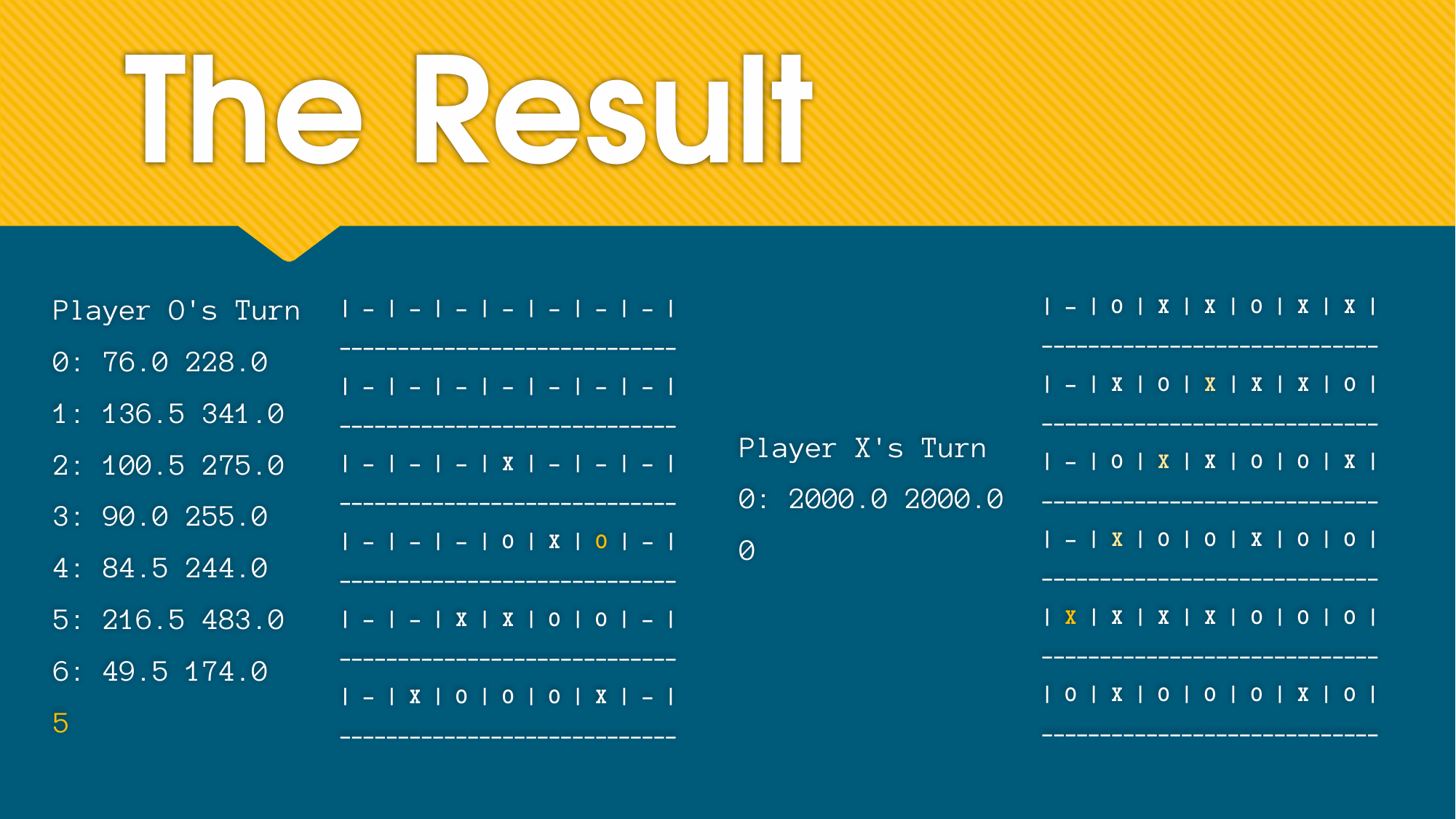

# The Result
Player X's Turn
0: 2000.0 2000.0
0
| - | O | X | X | O | X | X |
-----------------------------
| - | X | O | X | X | X | O |
-----------------------------
| - | O | X | X | O | O | X |
-----------------------------
| - | X | O | O | X | O | O |
-----------------------------
| X | X | X | X | O | O | O |
-----------------------------
| O | X | O | O | O | X | O |
-----------------------------
Player O's Turn
0: 76.0 228.0
1: 136.5 341.0
2: 100.5 275.0
3: 90.0 255.0
4: 84.5 244.0
5: 216.5 483.0
6: 49.5 174.0
5

| - | - | - | - | - | - | - |
-----------------------------
| - | - | - | - | - | - | - |
-----------------------------
| - | - | - | X | - | - | - |
-----------------------------
| - | - | - | O | X | O | - |
-----------------------------
| - | - | X | X | O | O | - |
-----------------------------
| - | X | O | O | O | X | - |
-----------------------------